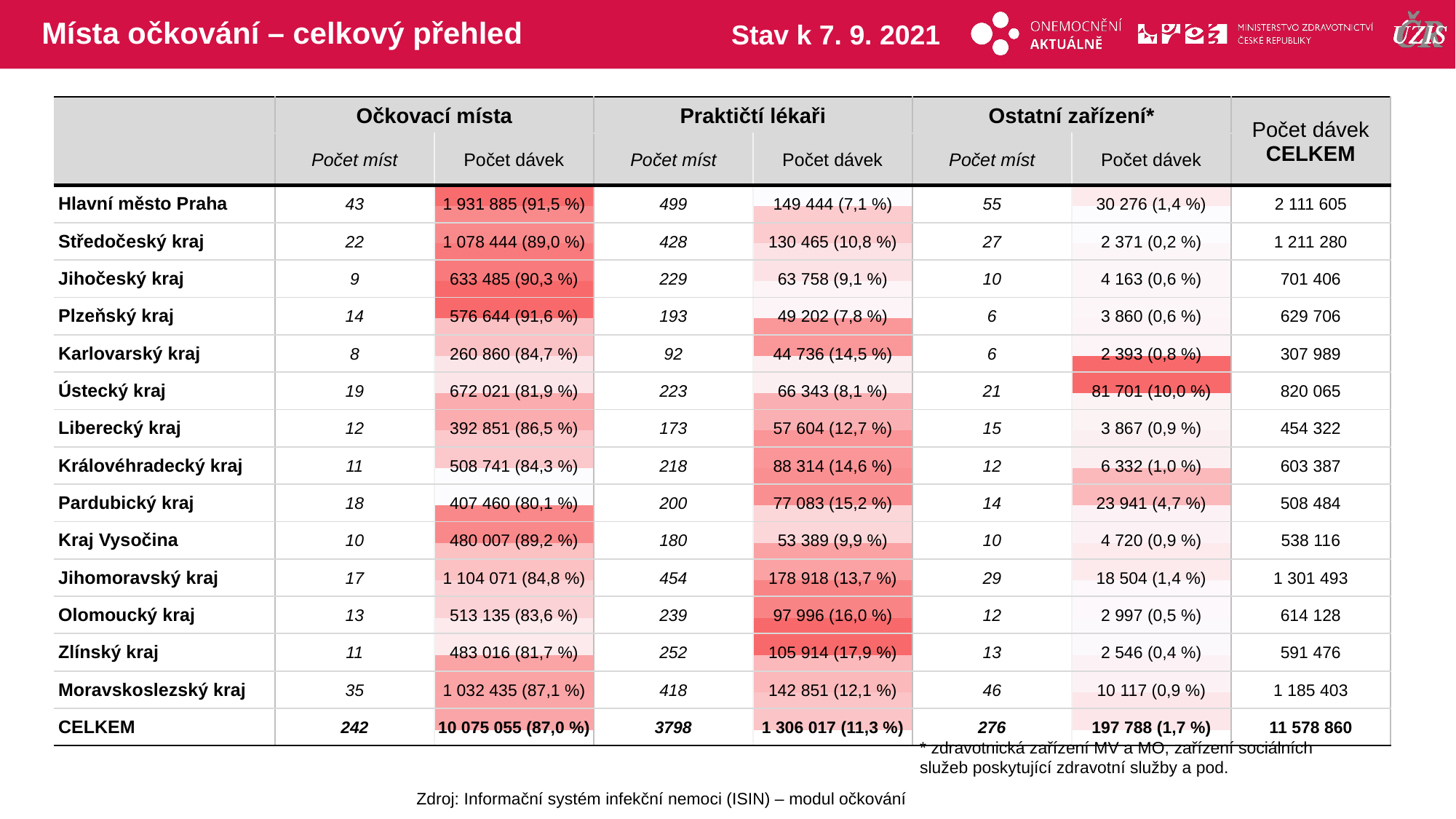

# Místa očkování – celkový přehled
Stav k 7. 9. 2021
|  | Očkovací místa |  | Praktičtí lékaři |  | Ostatní zařízení\* |  | Počet dávek CELKEM |
| --- | --- | --- | --- | --- | --- | --- | --- |
|  | Počet míst | Počet dávek | Počet míst | Počet dávek | Počet míst | Počet dávek |  |
| Hlavní město Praha | 43 | 1 931 885 (91,5 %) | 499 | 149 444 (7,1 %) | 55 | 30 276 (1,4 %) | 2 111 605 |
| Středočeský kraj | 22 | 1 078 444 (89,0 %) | 428 | 130 465 (10,8 %) | 27 | 2 371 (0,2 %) | 1 211 280 |
| Jihočeský kraj | 9 | 633 485 (90,3 %) | 229 | 63 758 (9,1 %) | 10 | 4 163 (0,6 %) | 701 406 |
| Plzeňský kraj | 14 | 576 644 (91,6 %) | 193 | 49 202 (7,8 %) | 6 | 3 860 (0,6 %) | 629 706 |
| Karlovarský kraj | 8 | 260 860 (84,7 %) | 92 | 44 736 (14,5 %) | 6 | 2 393 (0,8 %) | 307 989 |
| Ústecký kraj | 19 | 672 021 (81,9 %) | 223 | 66 343 (8,1 %) | 21 | 81 701 (10,0 %) | 820 065 |
| Liberecký kraj | 12 | 392 851 (86,5 %) | 173 | 57 604 (12,7 %) | 15 | 3 867 (0,9 %) | 454 322 |
| Královéhradecký kraj | 11 | 508 741 (84,3 %) | 218 | 88 314 (14,6 %) | 12 | 6 332 (1,0 %) | 603 387 |
| Pardubický kraj | 18 | 407 460 (80,1 %) | 200 | 77 083 (15,2 %) | 14 | 23 941 (4,7 %) | 508 484 |
| Kraj Vysočina | 10 | 480 007 (89,2 %) | 180 | 53 389 (9,9 %) | 10 | 4 720 (0,9 %) | 538 116 |
| Jihomoravský kraj | 17 | 1 104 071 (84,8 %) | 454 | 178 918 (13,7 %) | 29 | 18 504 (1,4 %) | 1 301 493 |
| Olomoucký kraj | 13 | 513 135 (83,6 %) | 239 | 97 996 (16,0 %) | 12 | 2 997 (0,5 %) | 614 128 |
| Zlínský kraj | 11 | 483 016 (81,7 %) | 252 | 105 914 (17,9 %) | 13 | 2 546 (0,4 %) | 591 476 |
| Moravskoslezský kraj | 35 | 1 032 435 (87,1 %) | 418 | 142 851 (12,1 %) | 46 | 10 117 (0,9 %) | 1 185 403 |
| CELKEM | 242 | 10 075 055 (87,0 %) | 3798 | 1 306 017 (11,3 %) | 276 | 197 788 (1,7 %) | 11 578 860 |
|  |  |  |  |  |  |
| --- | --- | --- | --- | --- | --- |
|  |  |  |  |  |  |
|  |  |  |  |  |  |
|  |  |  |  |  |  |
|  |  |  |  |  |  |
|  |  |  |  |  |  |
|  |  |  |  |  |  |
|  |  |  |  |  |  |
|  |  |  |  |  |  |
|  |  |  |  |  |  |
|  |  |  |  |  |  |
|  |  |  |  |  |  |
|  |  |  |  |  |  |
|  |  |  |  |  |  |
|  |  |  |  |  |  |
* zdravotnická zařízení MV a MO, zařízení sociálních služeb poskytující zdravotní služby a pod.
Zdroj: Informační systém infekční nemoci (ISIN) – modul očkování